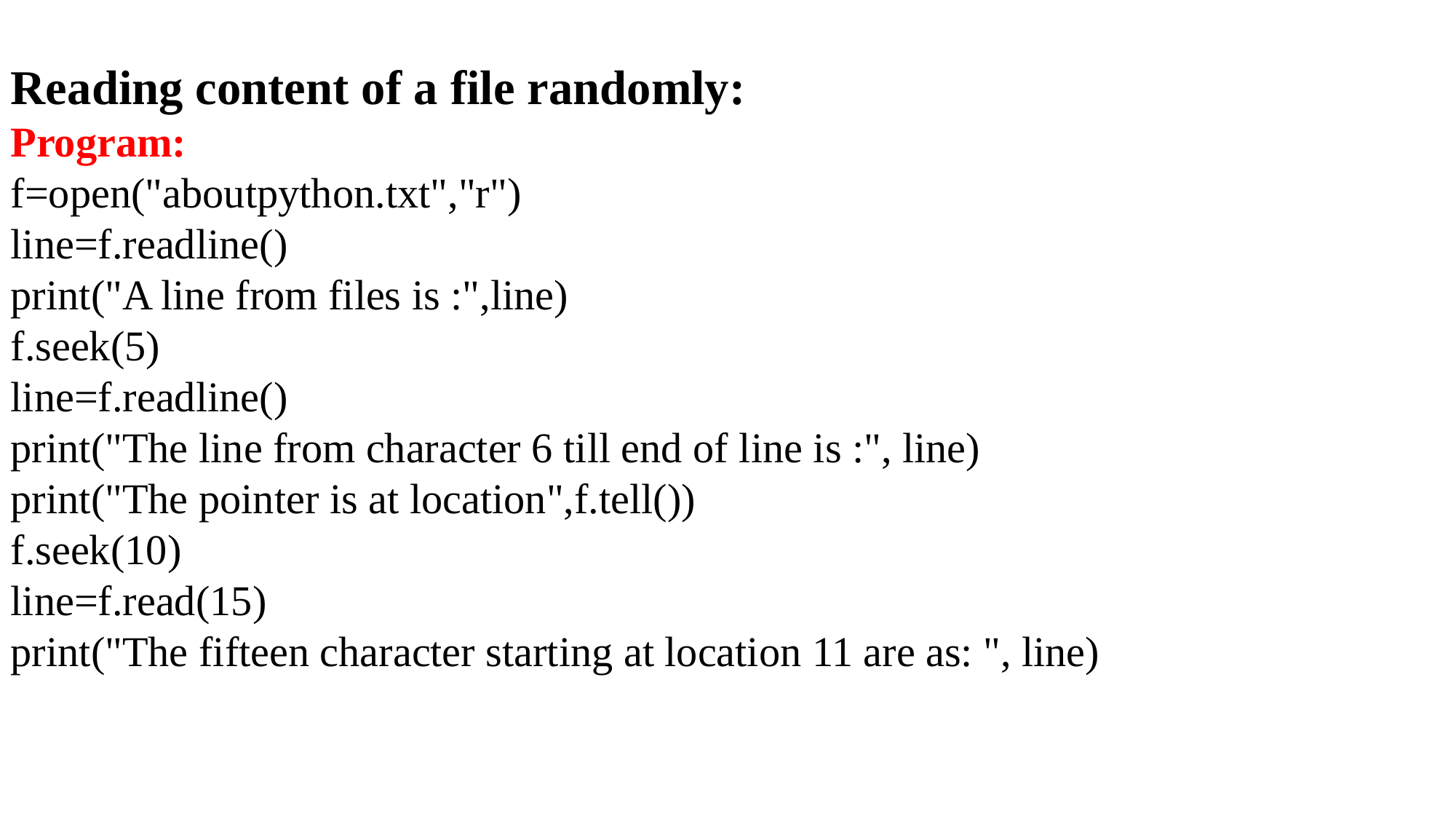

Reading content of a file randomly:
Program:
f=open("aboutpython.txt","r")
line=f.readline()
print("A line from files is :",line)
f.seek(5)
line=f.readline()
print("The line from character 6 till end of line is :", line)
print("The pointer is at location",f.tell())
f.seek(10)
line=f.read(15)
print("The fifteen character starting at location 11 are as: ", line)